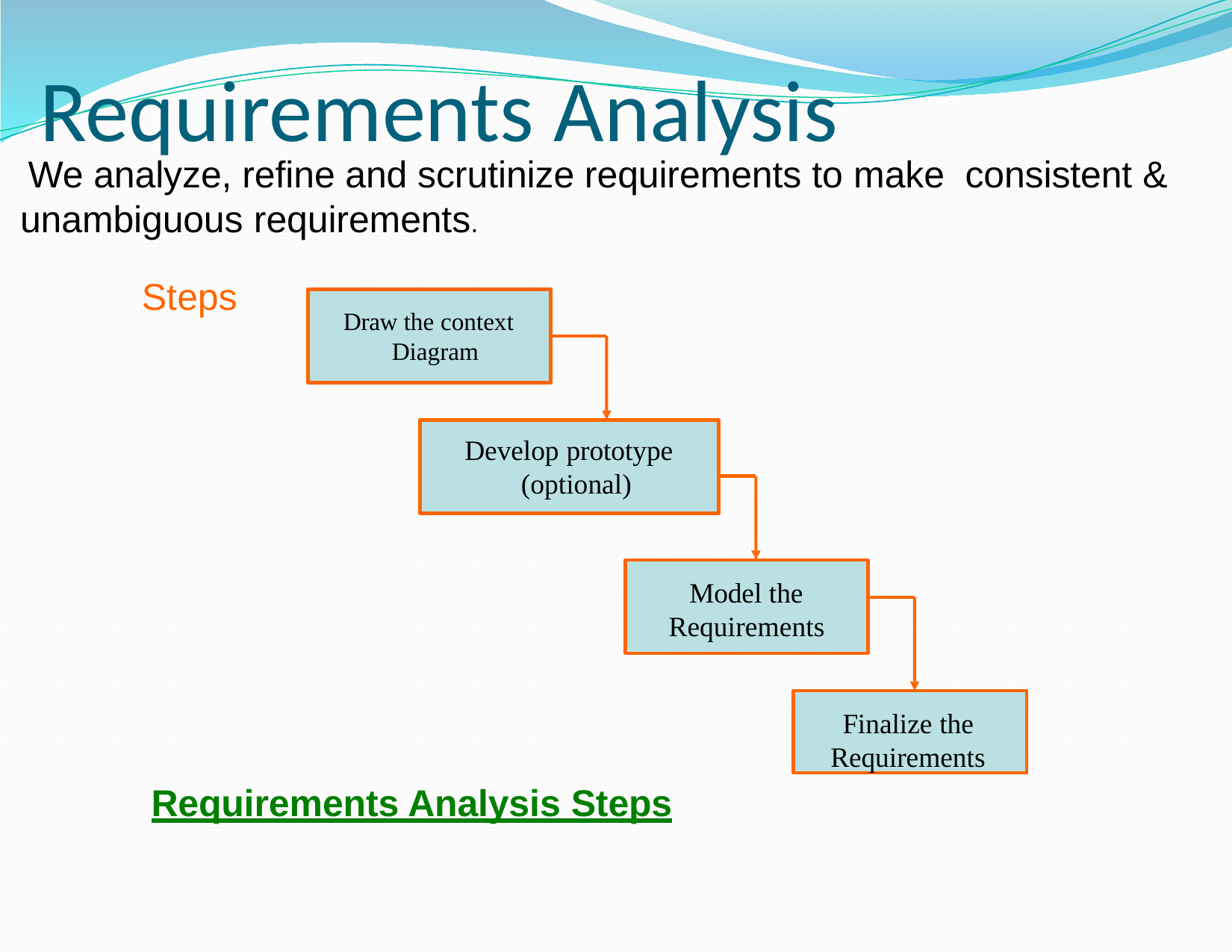

# Requirements Analysis
We analyze, refine and scrutinize requirements to make  consistent & unambiguous requirements.
Steps

Draw the context  Diagram

Develop prototype  (optional)

Model the  Requirements

Finalize the  Requirements
Requirements Analysis Steps